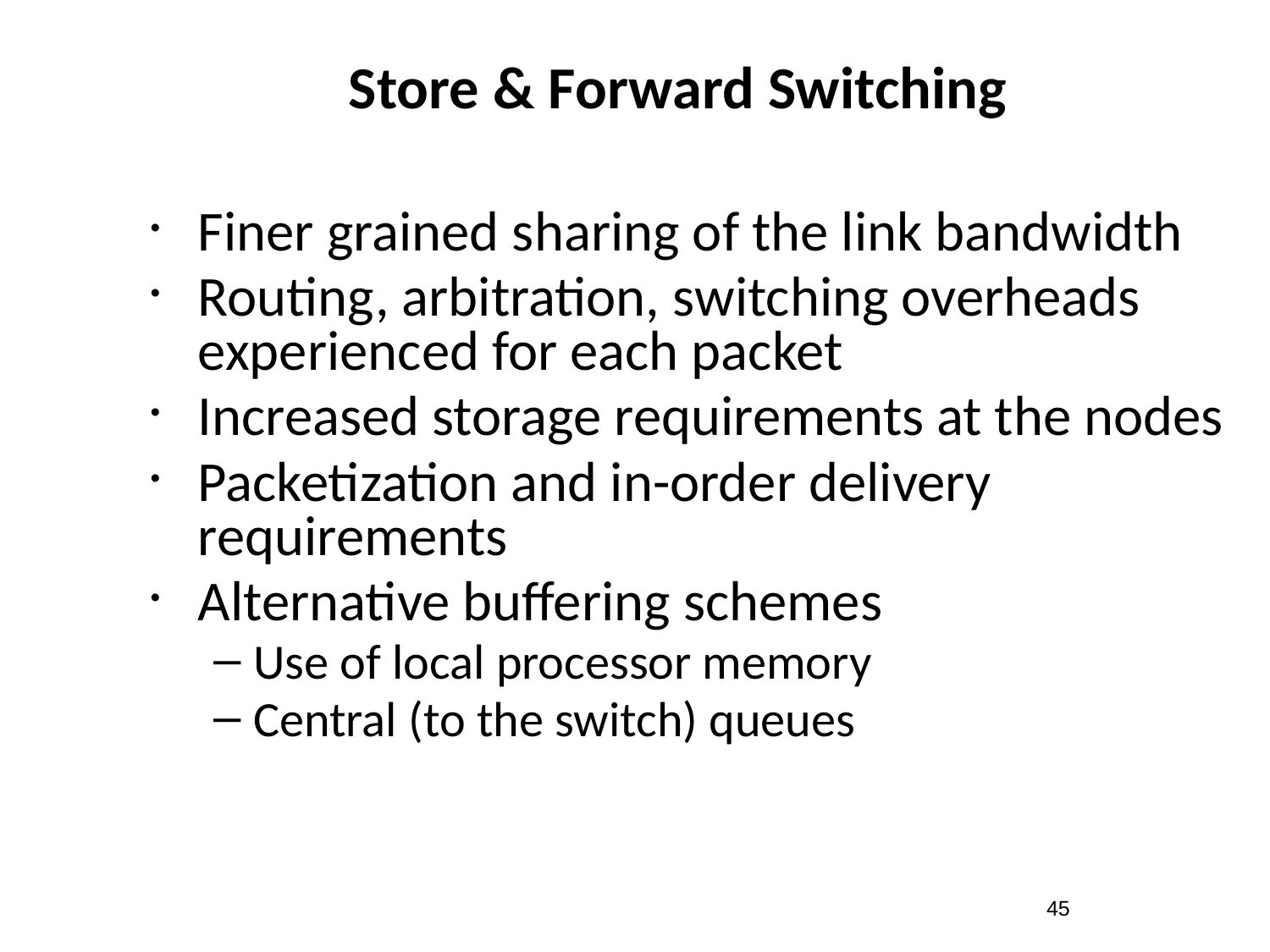

# Store & Forward Switching
Finer grained sharing of the link bandwidth
Routing, arbitration, switching overheads experienced for each packet
Increased storage requirements at the nodes
Packetization and in-order delivery requirements
Alternative buffering schemes
Use of local processor memory
Central (to the switch) queues
45